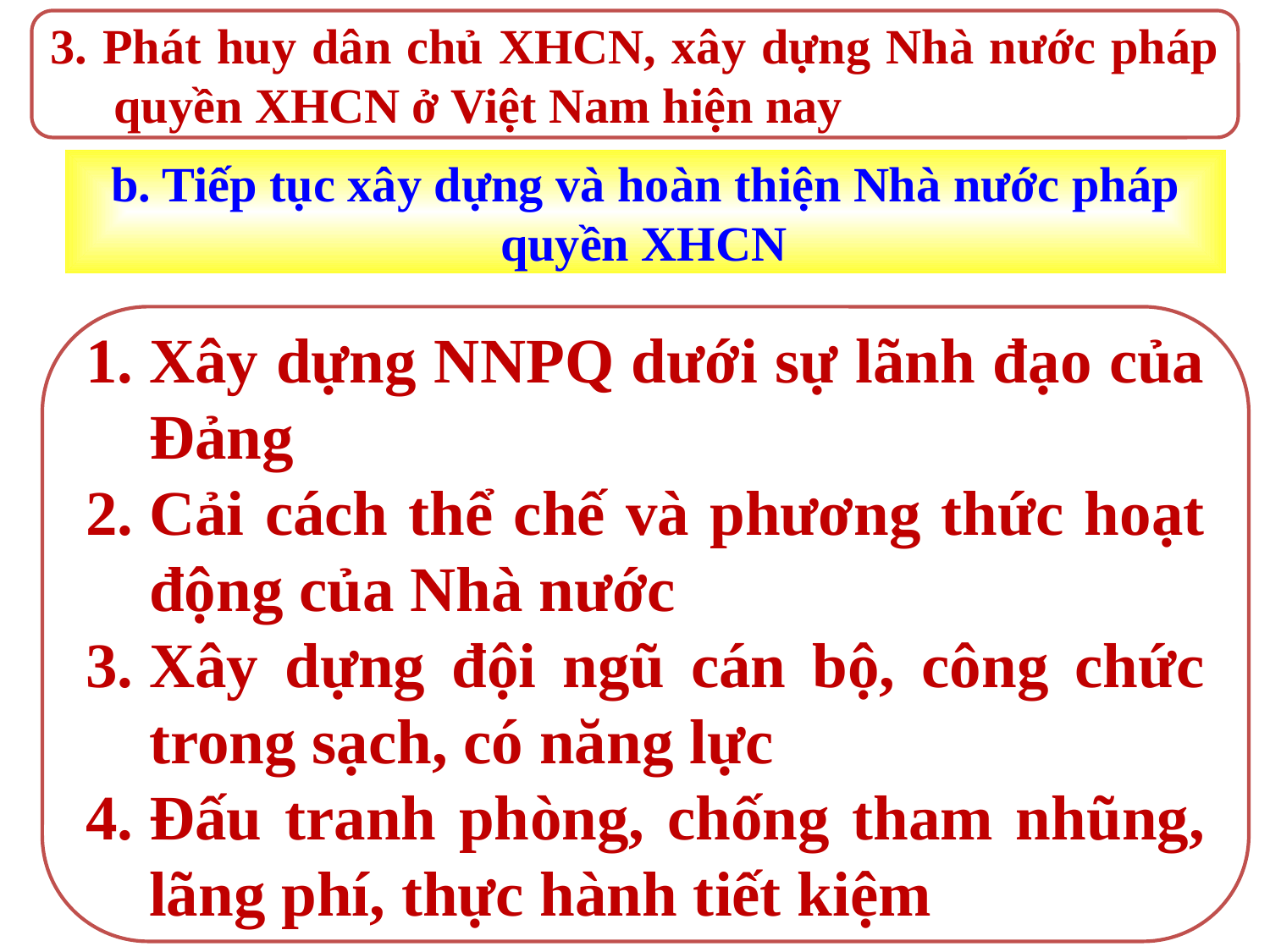

3. Phát huy dân chủ XHCN, xây dựng Nhà nước pháp quyền XHCN ở Việt Nam hiện nay
b. Tiếp tục xây dựng và hoàn thiện Nhà nước pháp quyền XHCN
Xây dựng NNPQ dưới sự lãnh đạo của Đảng
Cải cách thể chế và phương thức hoạt động của Nhà nước
Xây dựng đội ngũ cán bộ, công chức trong sạch, có năng lực
Đấu tranh phòng, chống tham nhũng, lãng phí, thực hành tiết kiệm